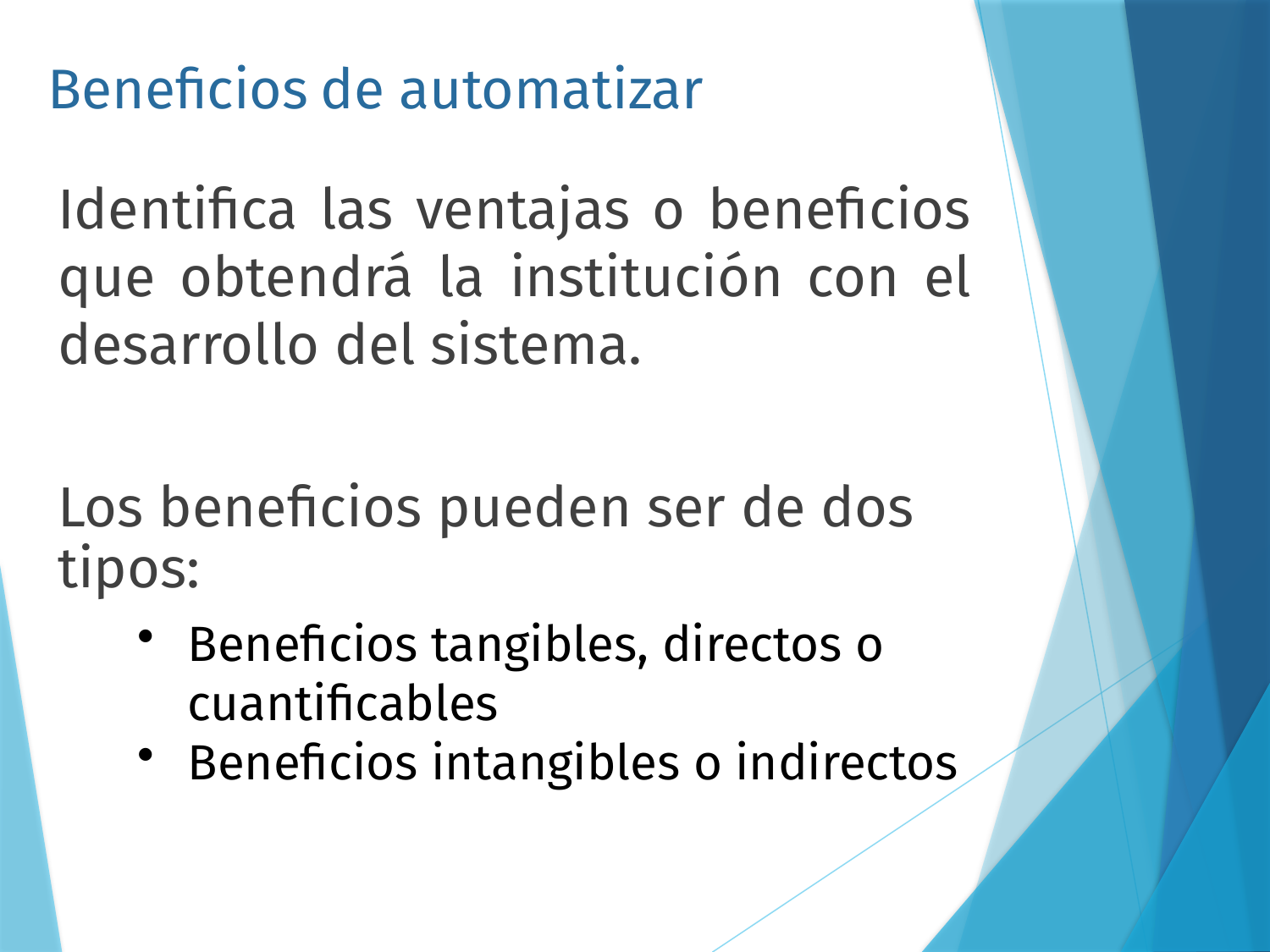

# Beneficios de automatizar
Identifica las ventajas o beneficios que obtendrá la institución con el desarrollo del sistema.

Los beneficios pueden ser de dos tipos:

Beneficios tangibles, directos o cuantificables
Beneficios intangibles o indirectos